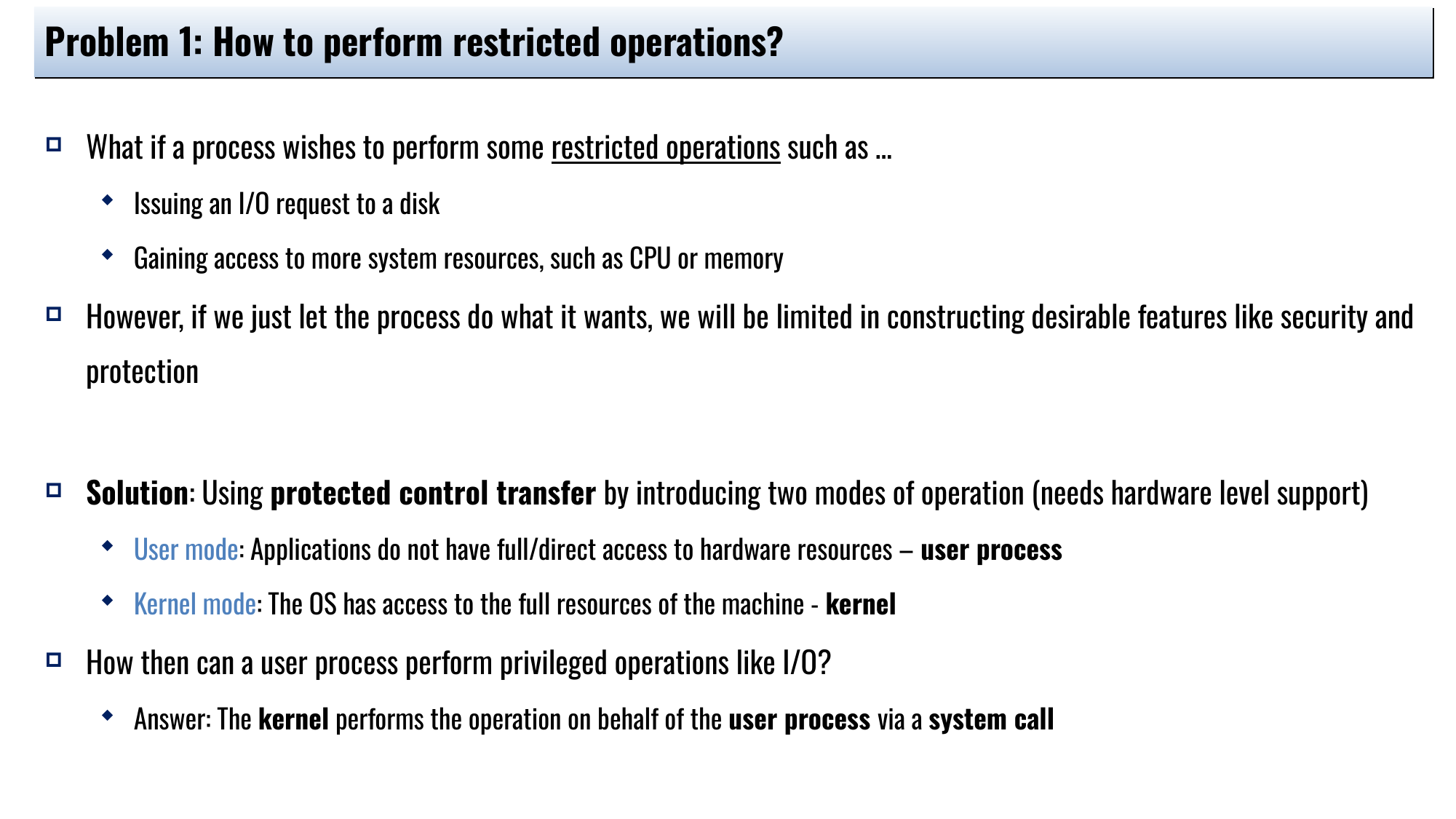

# Problem 1: How to perform restricted operations?
What if a process wishes to perform some restricted operations such as …
Issuing an I/O request to a disk
Gaining access to more system resources, such as CPU or memory
However, if we just let the process do what it wants, we will be limited in constructing desirable features like security and protection

Solution: Using protected control transfer by introducing two modes of operation (needs hardware level support)
User mode: Applications do not have full/direct access to hardware resources – user process
Kernel mode: The OS has access to the full resources of the machine - kernel
How then can a user process perform privileged operations like I/O?
Answer: The kernel performs the operation on behalf of the user process via a system call